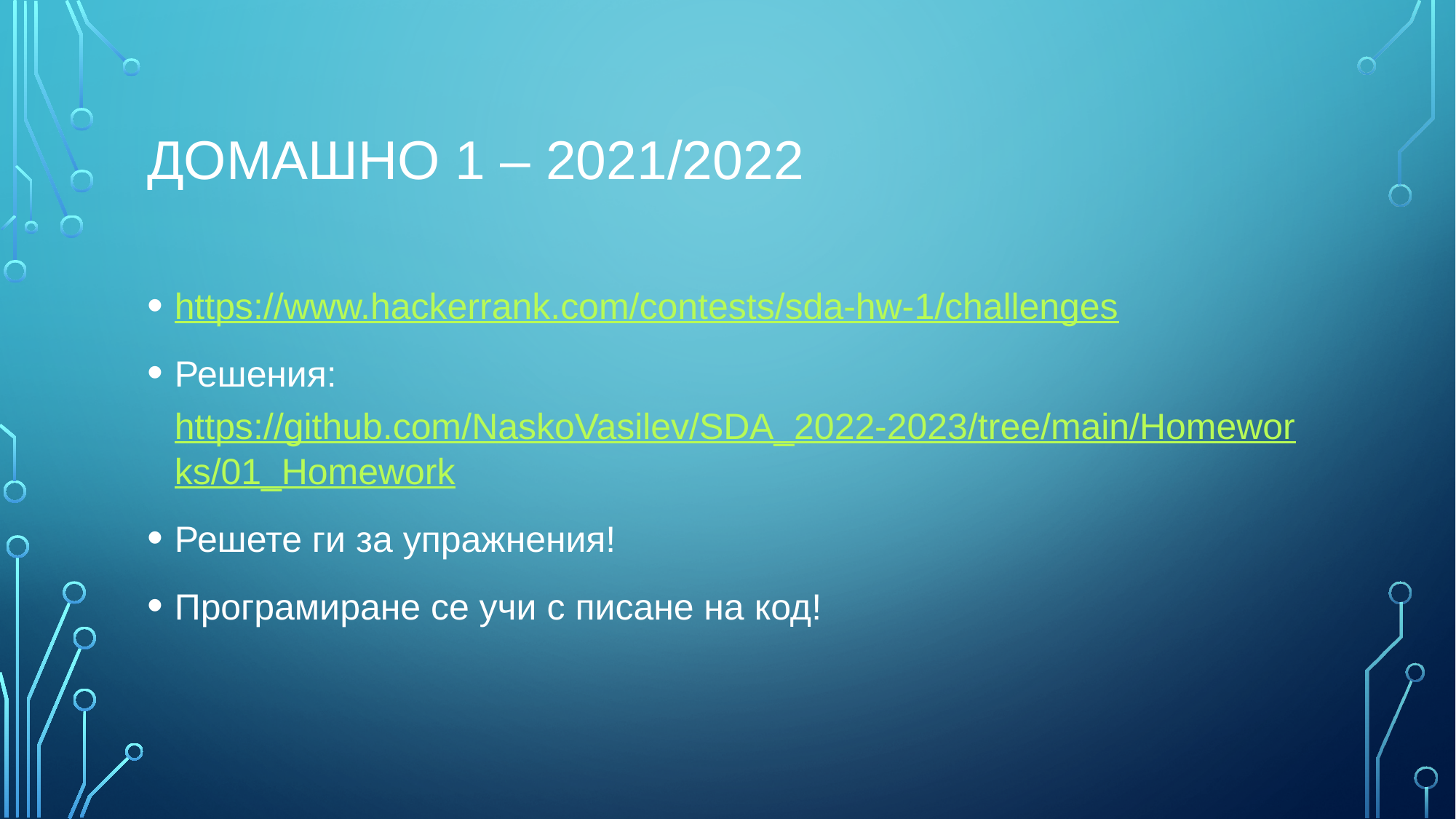

# Домашно 1 – 2021/2022
https://www.hackerrank.com/contests/sda-hw-1/challenges
Решения: https://github.com/NaskoVasilev/SDA_2022-2023/tree/main/Homeworks/01_Homework
Решете ги за упражнения!
Програмиране се учи с писане на код!